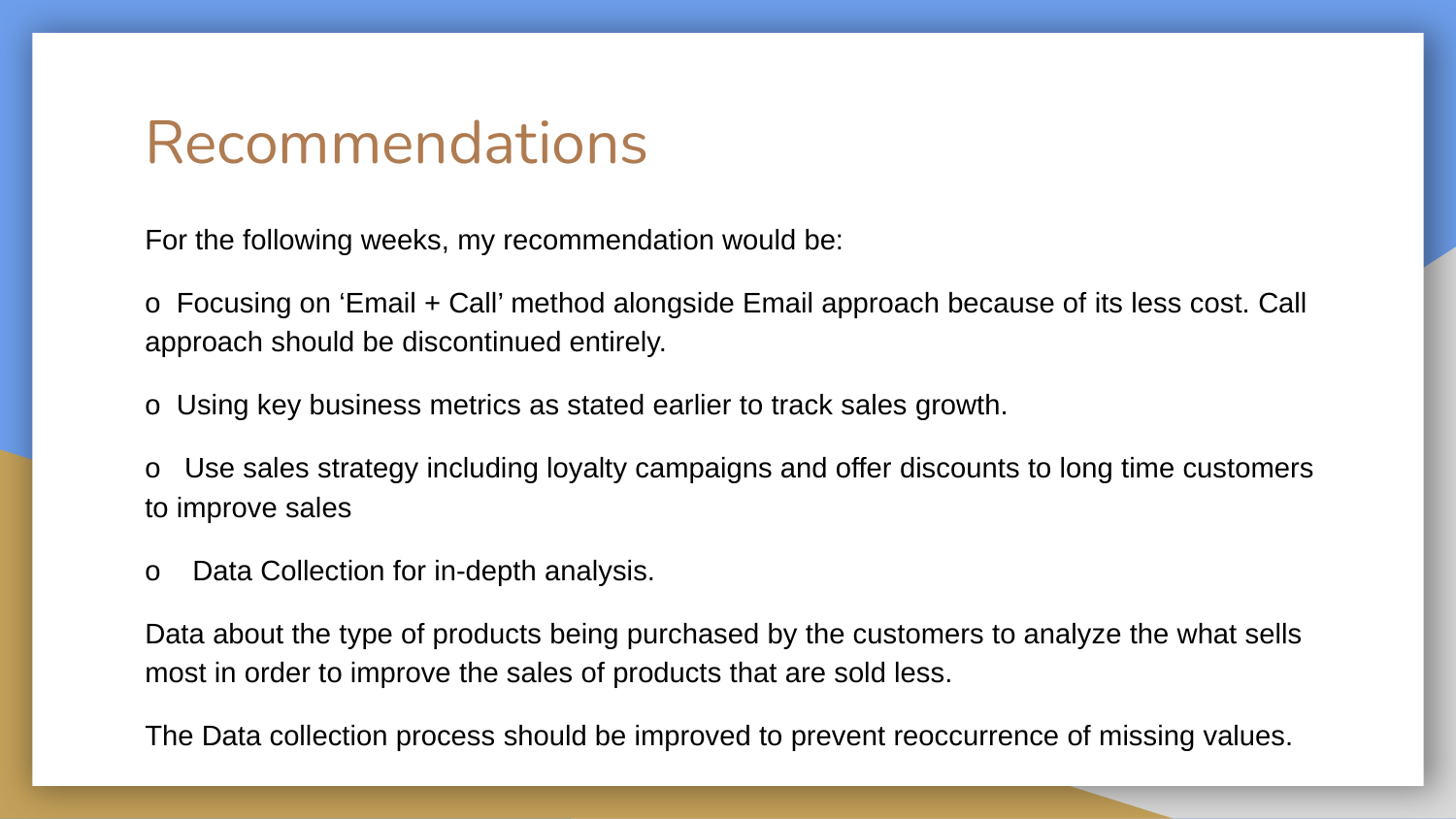

# Recommendations
For the following weeks, my recommendation would be:
o  Focusing on ‘Email + Call’ method alongside Email approach because of its less cost. Call approach should be discontinued entirely.
o  Using key business metrics as stated earlier to track sales growth.
o   Use sales strategy including loyalty campaigns and offer discounts to long time customers to improve sales
o    Data Collection for in-depth analysis.
Data about the type of products being purchased by the customers to analyze the what sells most in order to improve the sales of products that are sold less.
The Data collection process should be improved to prevent reoccurrence of missing values.